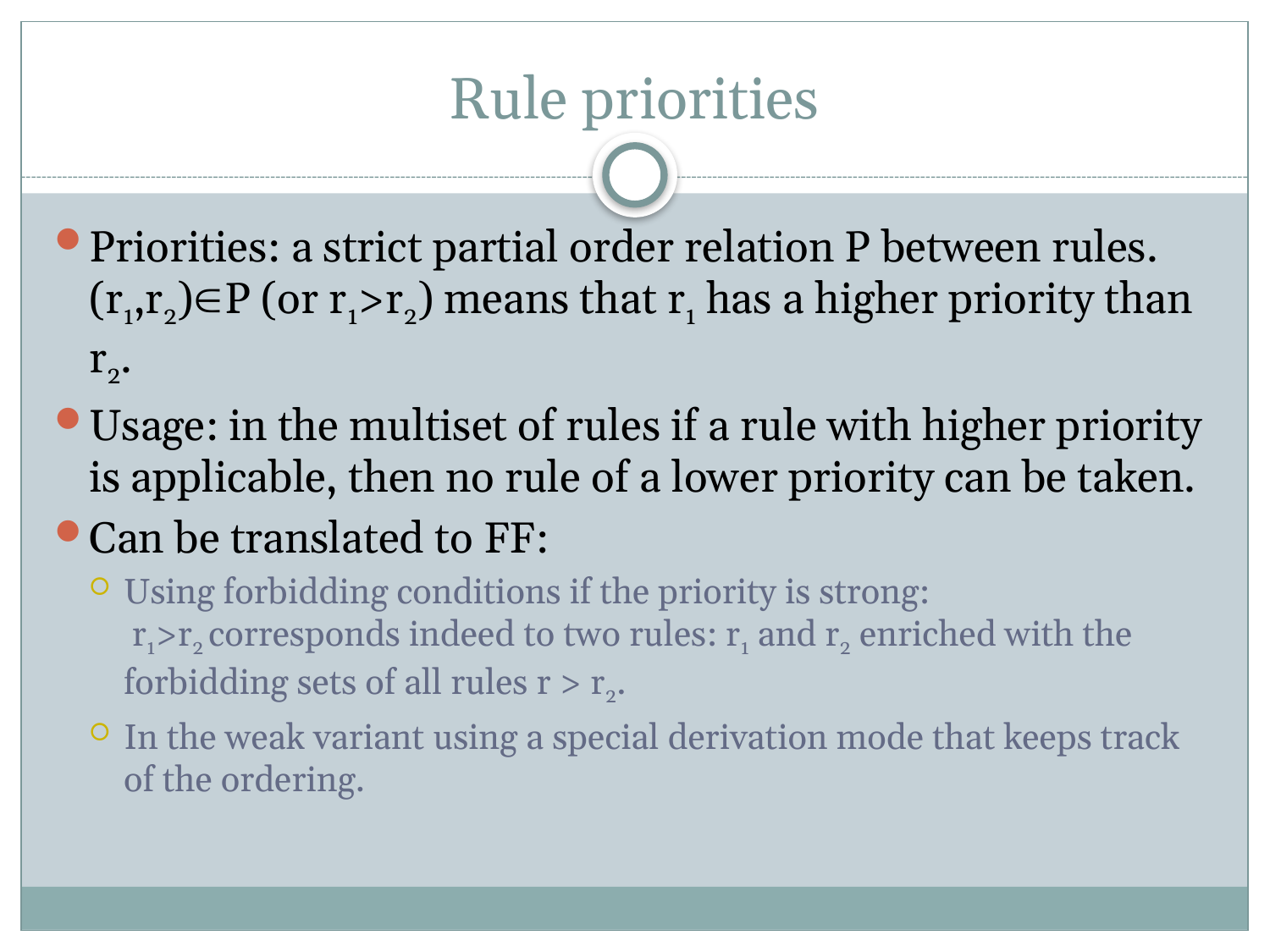

# Rule priorities
Priorities: a strict partial order relation P between rules. (r1,r2)∈P (or r1>r2) means that r1 has a higher priority than r2.
Usage: in the multiset of rules if a rule with higher priority is applicable, then no rule of a lower priority can be taken.
Can be translated to FF:
Using forbidding conditions if the priority is strong:
 r1>r2 corresponds indeed to two rules: r1 and r2 enriched with the forbidding sets of all rules r > r2.
In the weak variant using a special derivation mode that keeps track of the ordering.